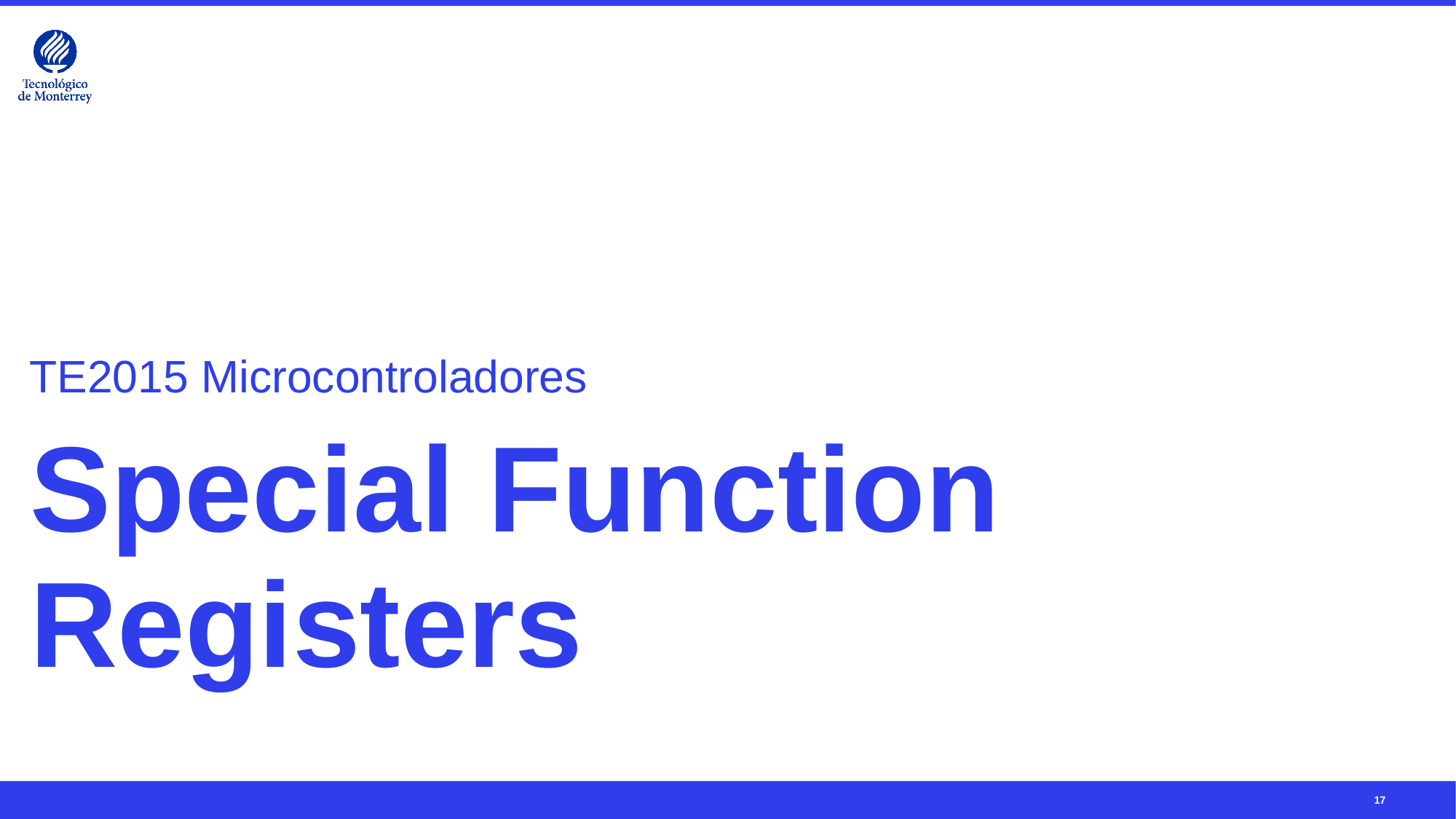

TE2015 Microcontroladores
# Special Function Registers
17